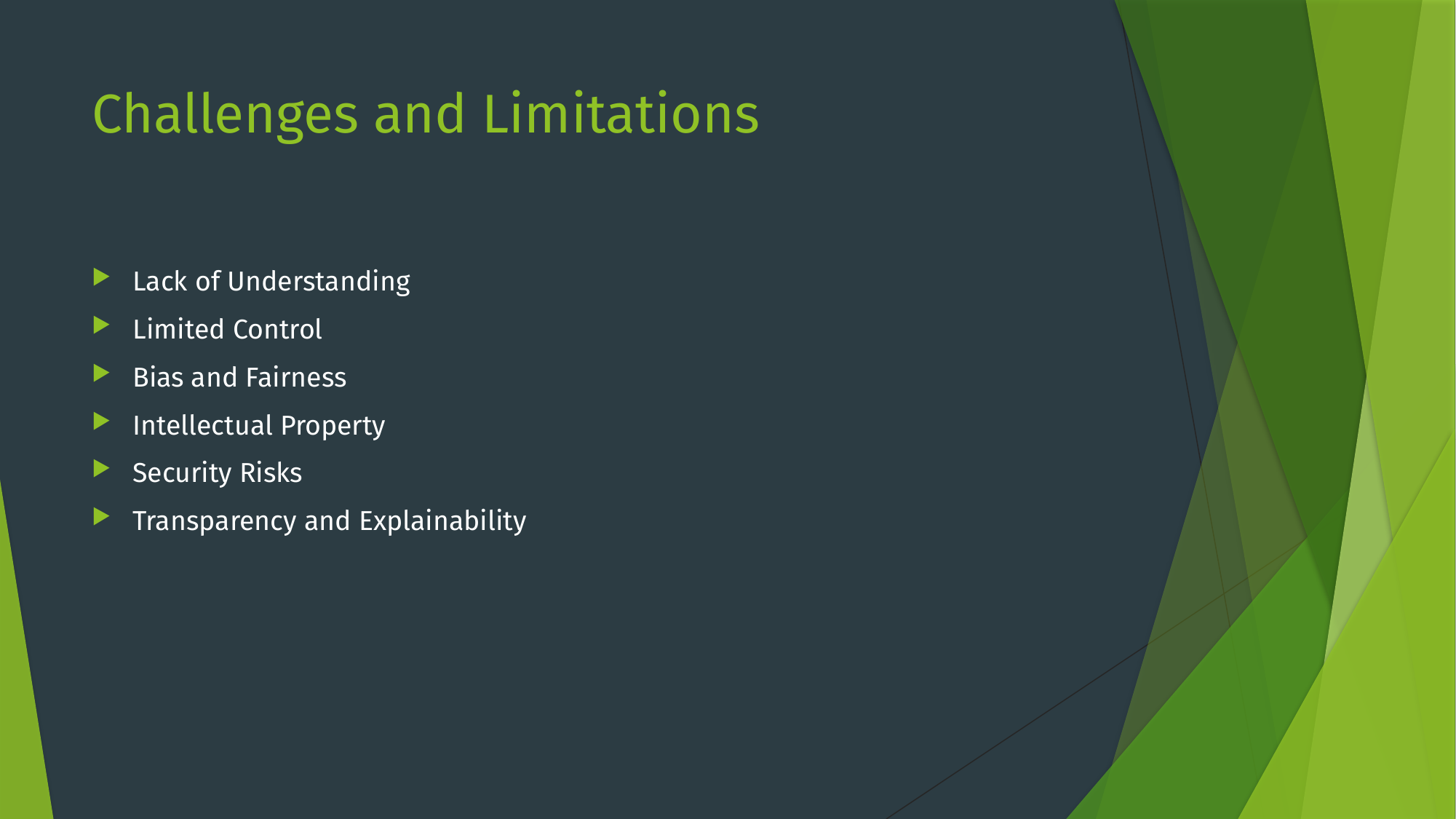

# Challenges and Limitations
Lack of Understanding
Limited Control
Bias and Fairness
Intellectual Property
Security Risks
Transparency and Explainability